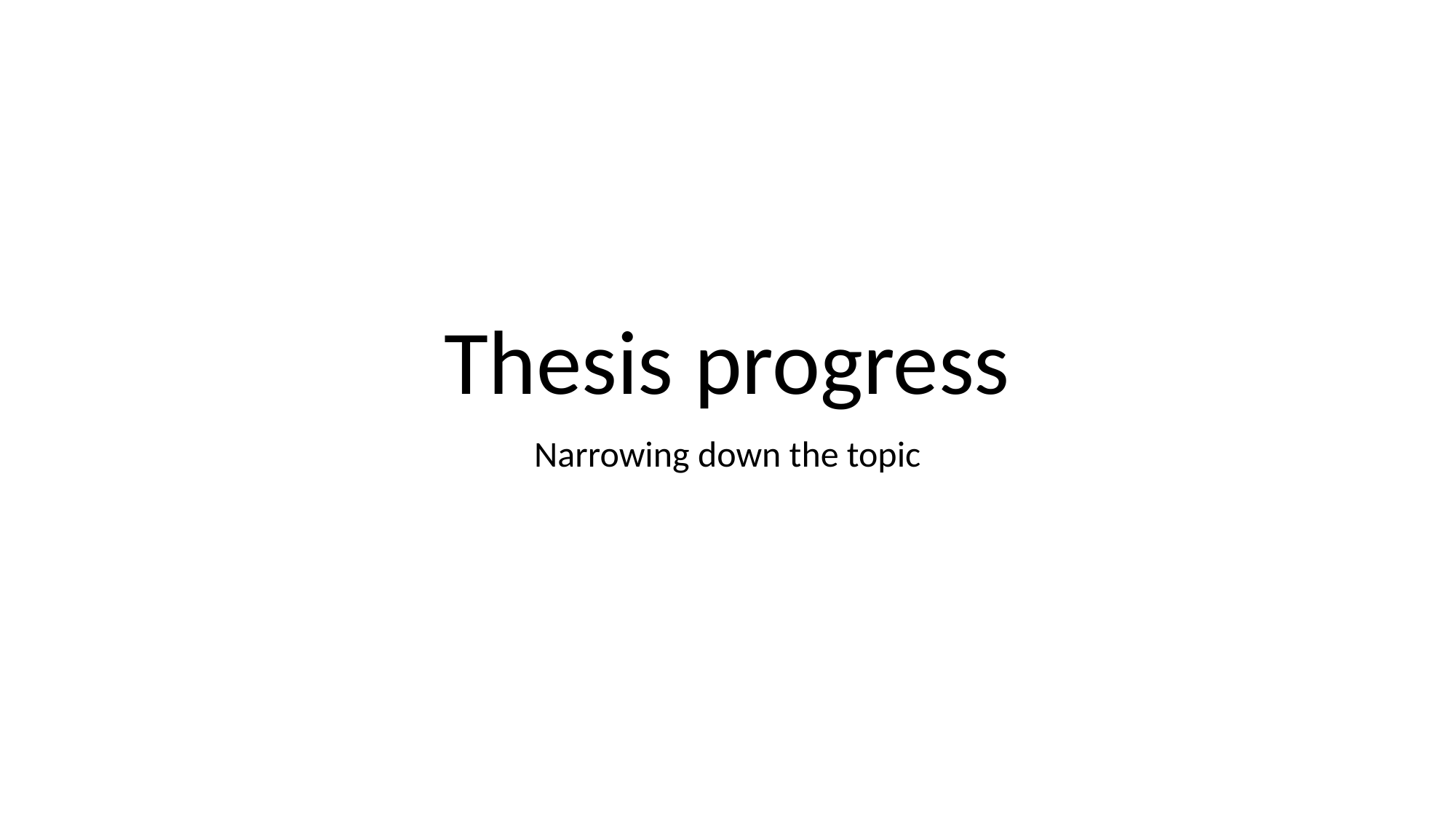

# Thesis progress
Narrowing down the topic